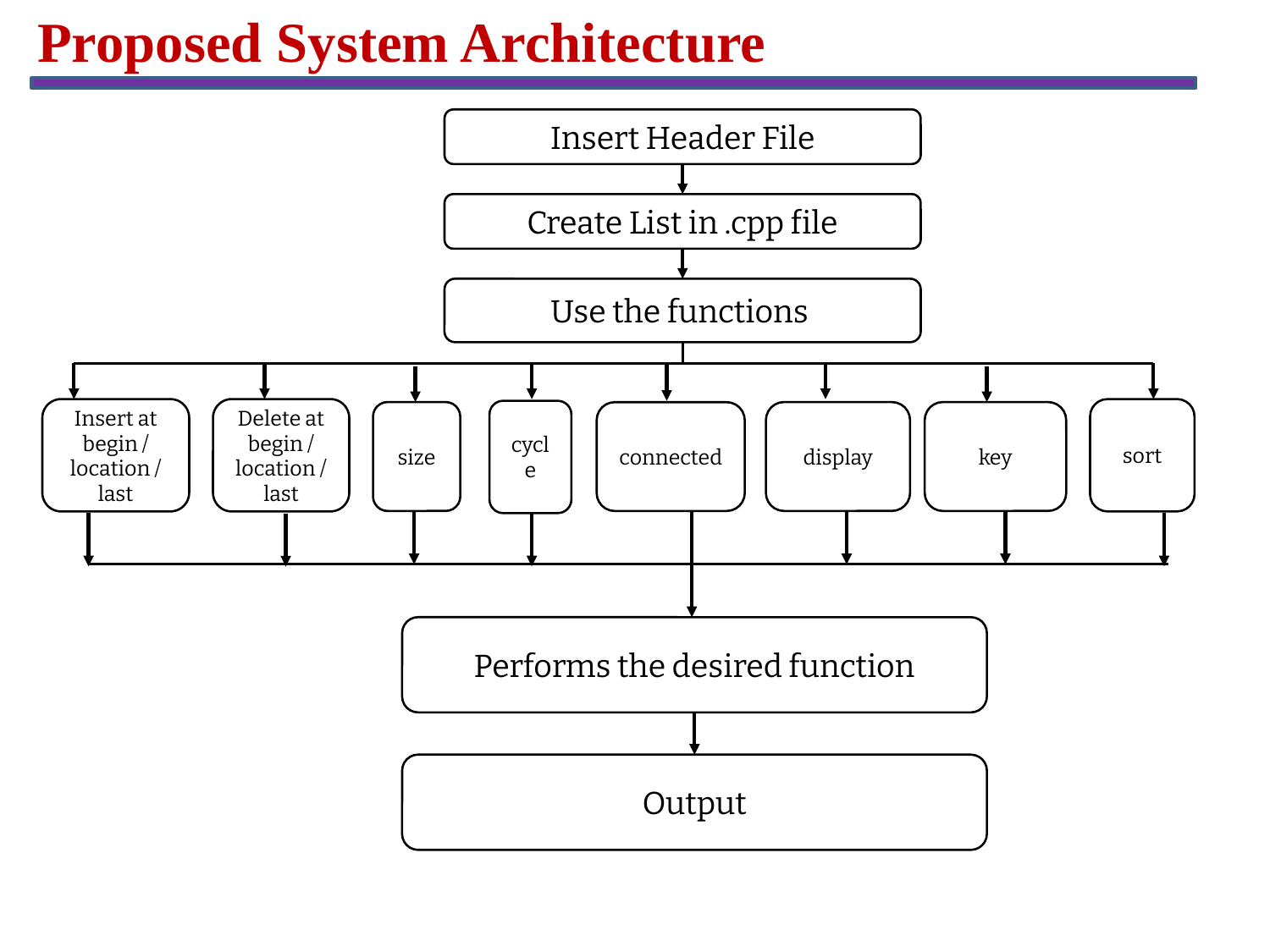

Proposed System Architecture

Insert Header File
Create List in .cpp file
Use the functions
Insert at begin / location / last
Delete at begin / location / last
sort
cycle
display
key
size
connected
Performs the desired function
Output